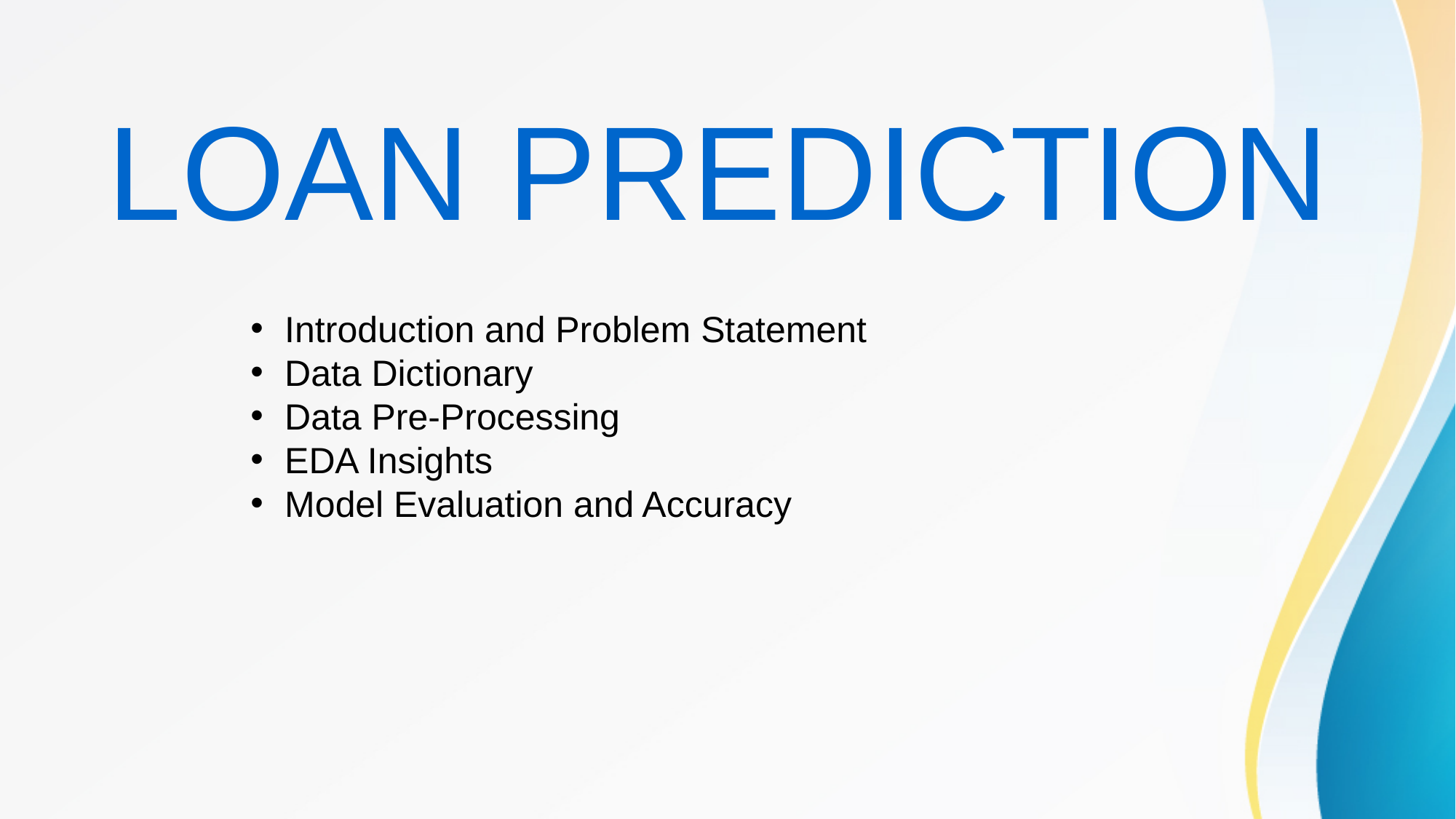

# LOAN PREDICTION
Introduction and Problem Statement
Data Dictionary
Data Pre-Processing
EDA Insights
Model Evaluation and Accuracy